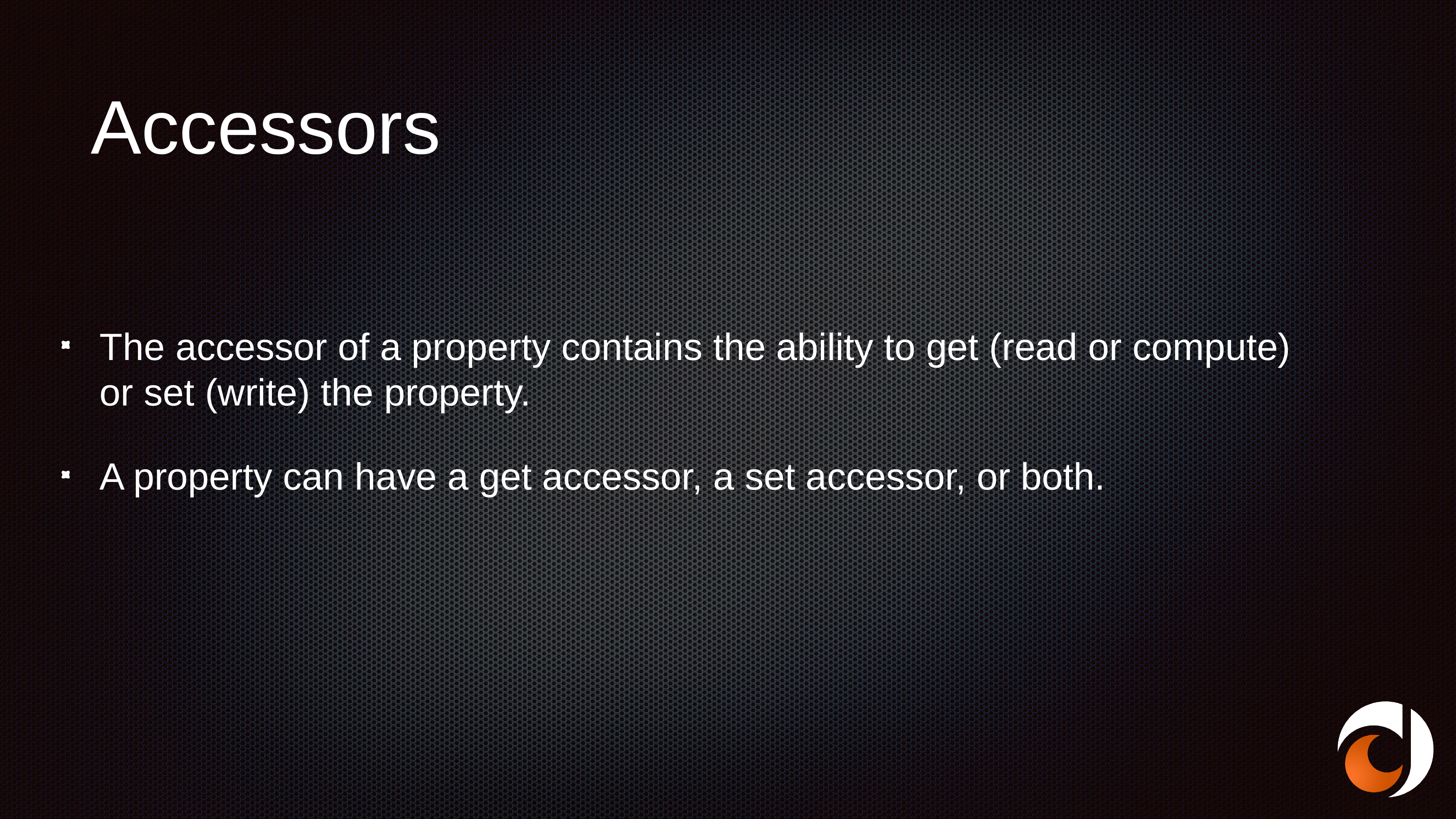

# Accessors
The accessor of a property contains the ability to get (read or compute) or set (write) the property.
A property can have a get accessor, a set accessor, or both.